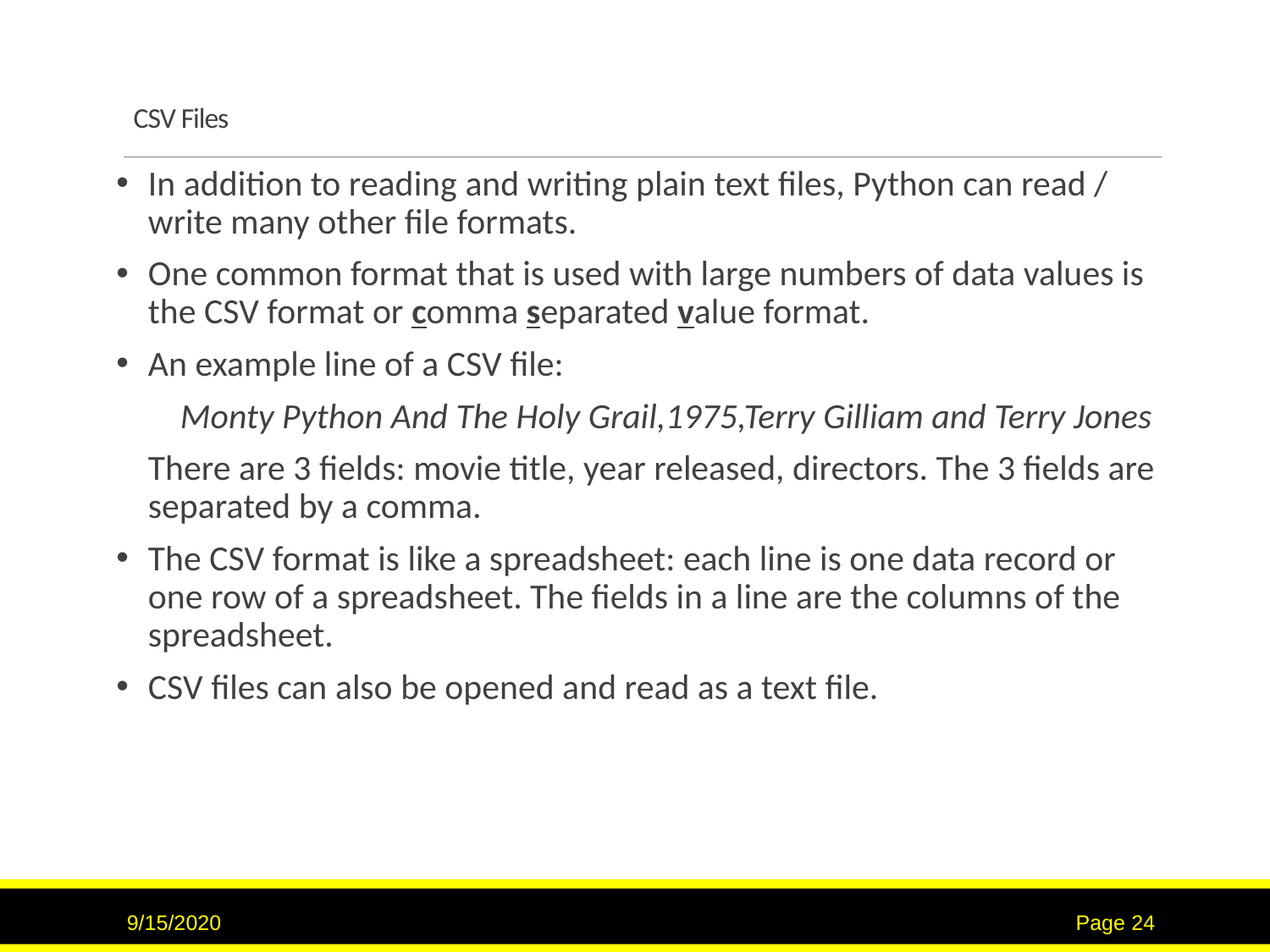

# CSV Files

In addition to reading and writing plain text files, Python can read / write many other file formats.
One common format that is used with large numbers of data values is the CSV format or comma separated value format.
An example line of a CSV file:
	    Monty Python And The Holy Grail,1975,Terry Gilliam and Terry Jones
	There are 3 fields: movie title, year released, directors. The 3 fields are separated by a comma.
The CSV format is like a spreadsheet: each line is one data record or one row of a spreadsheet. The fields in a line are the columns of the spreadsheet.
CSV files can also be opened and read as a text file.

9/15/2020
Page 24